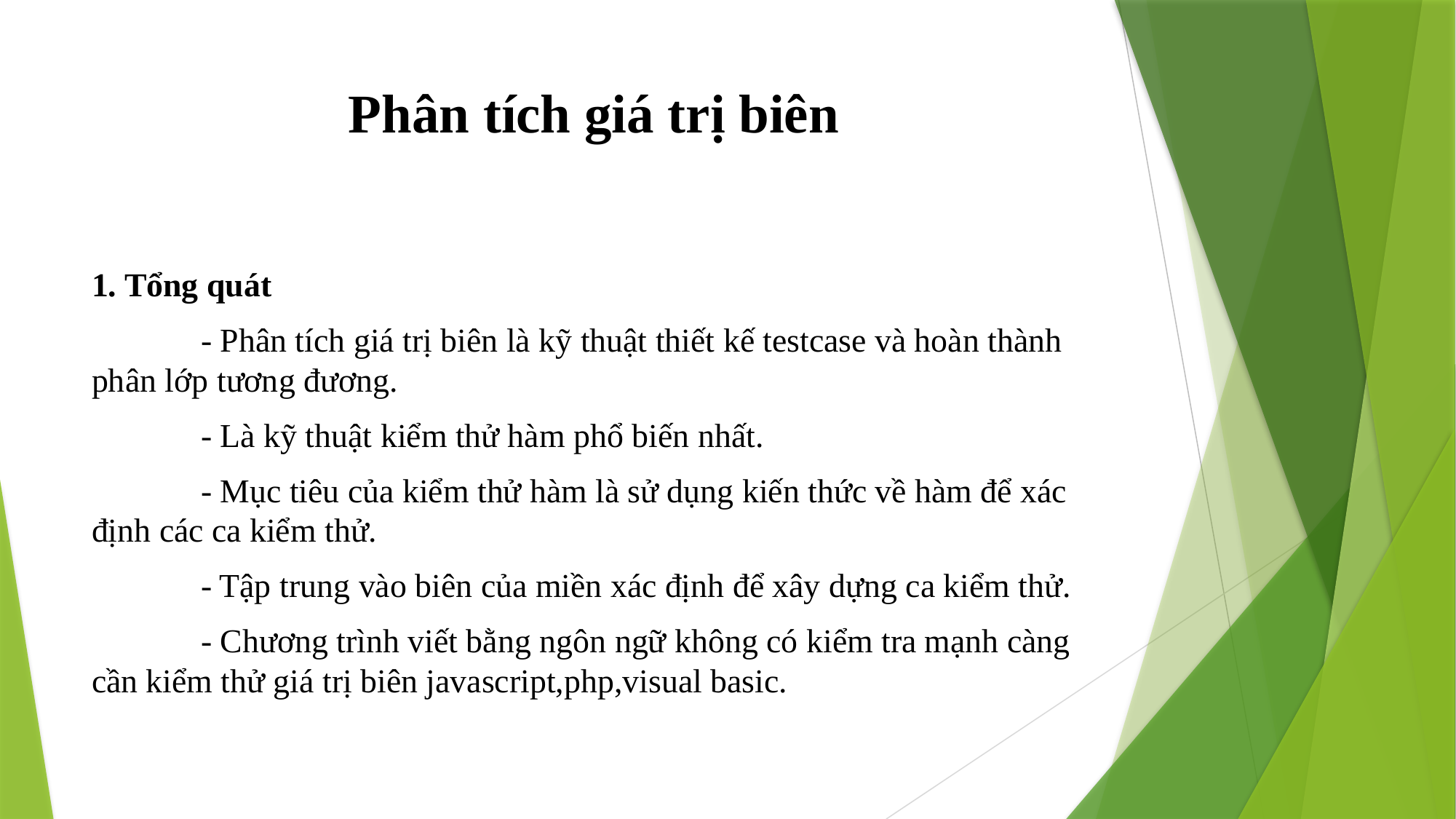

# Phân tích giá trị biên
1. Tổng quát
	- Phân tích giá trị biên là kỹ thuật thiết kế testcase và hoàn thành phân lớp tương đương.
	- Là kỹ thuật kiểm thử hàm phổ biến nhất.
	- Mục tiêu của kiểm thử hàm là sử dụng kiến thức về hàm để xác định các ca kiểm thử.
	- Tập trung vào biên của miền xác định để xây dựng ca kiểm thử.
	- Chương trình viết bằng ngôn ngữ không có kiểm tra mạnh càng cần kiểm thử giá trị biên javascript,php,visual basic.